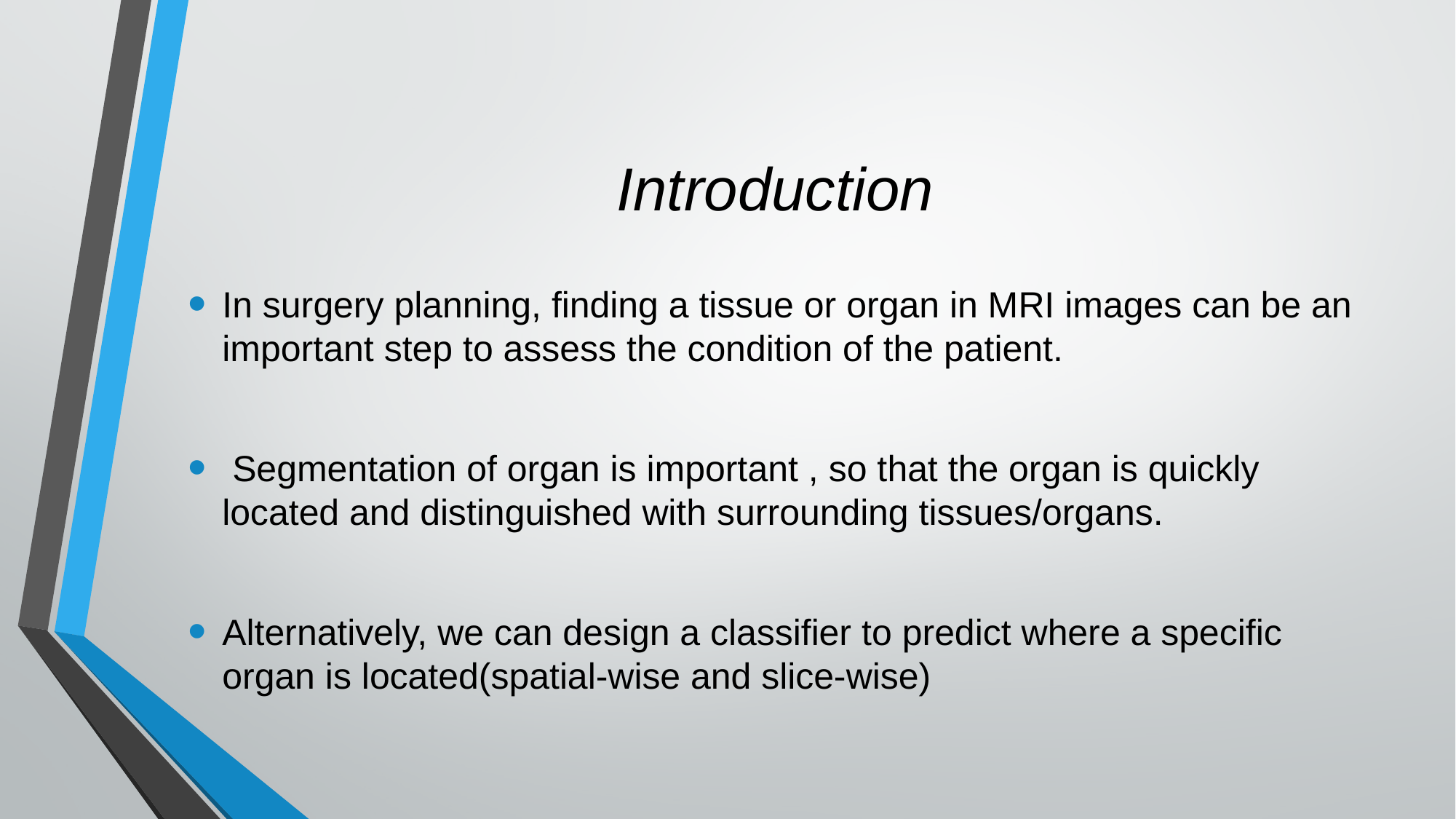

# Introduction
In surgery planning, finding a tissue or organ in MRI images can be an important step to assess the condition of the patient.

 Segmentation of organ is important , so that the organ is quickly located and distinguished with surrounding tissues/organs.

Alternatively, we can design a classifier to predict where a specific organ is located(spatial-wise and slice-wise)